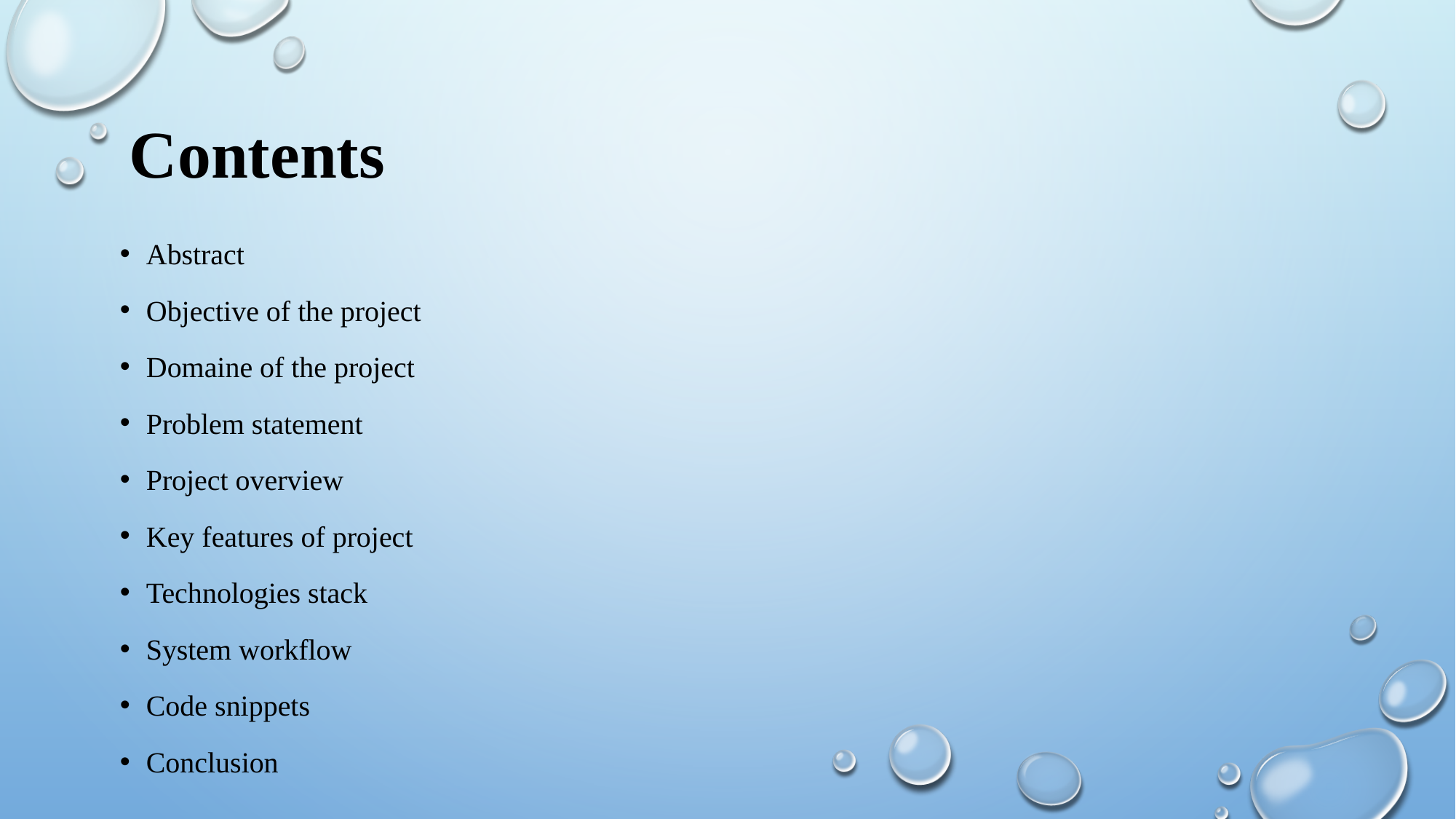

# Contents
Abstract
Objective of the project
Domaine of the project
Problem statement
Project overview
Key features of project
Technologies stack
System workflow
Code snippets
Conclusion